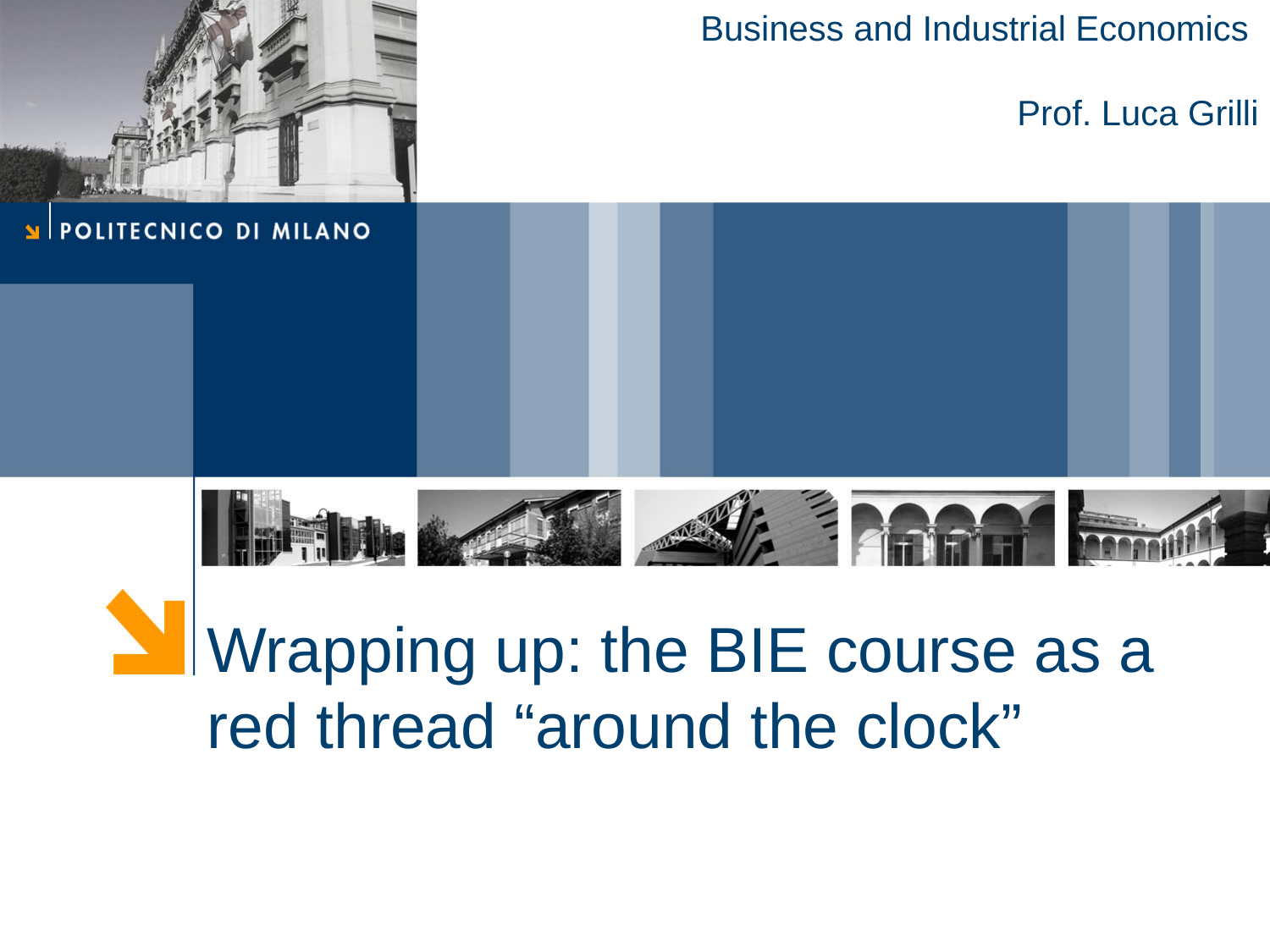

Business and Industrial Economics

Prof. Luca Grilli
Wrapping up: the BIE course as a red thread “around the clock”